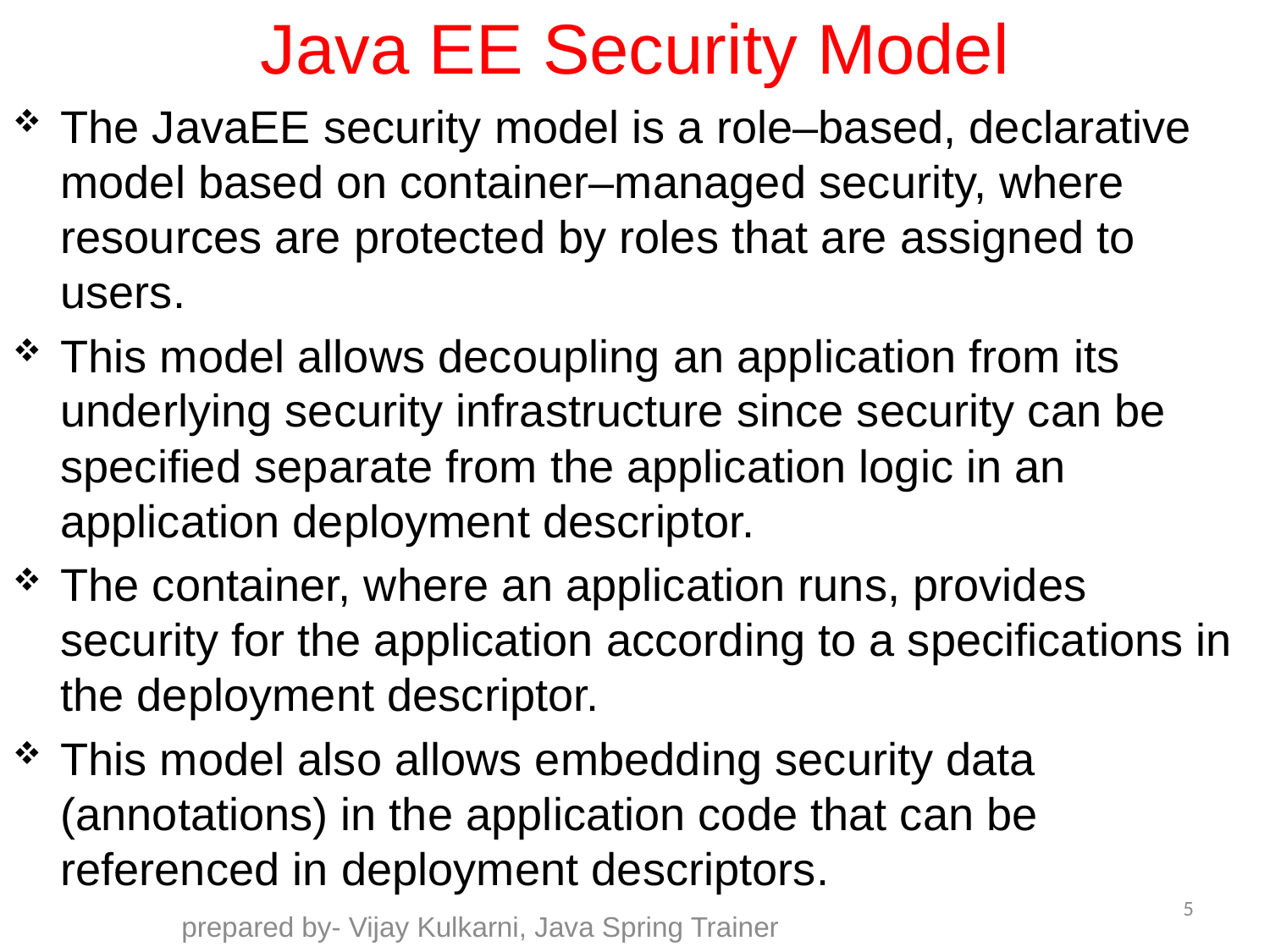

# Java EE Security Model
The JavaEE security model is a role–based, declarative model based on container–managed security, where resources are protected by roles that are assigned to users.
This model allows decoupling an application from its underlying security infrastructure since security can be specified separate from the application logic in an application deployment descriptor.
The container, where an application runs, provides security for the application according to a specifications in the deployment descriptor.
This model also allows embedding security data (annotations) in the application code that can be referenced in deployment descriptors.
5
prepared by- Vijay Kulkarni, Java Spring Trainer